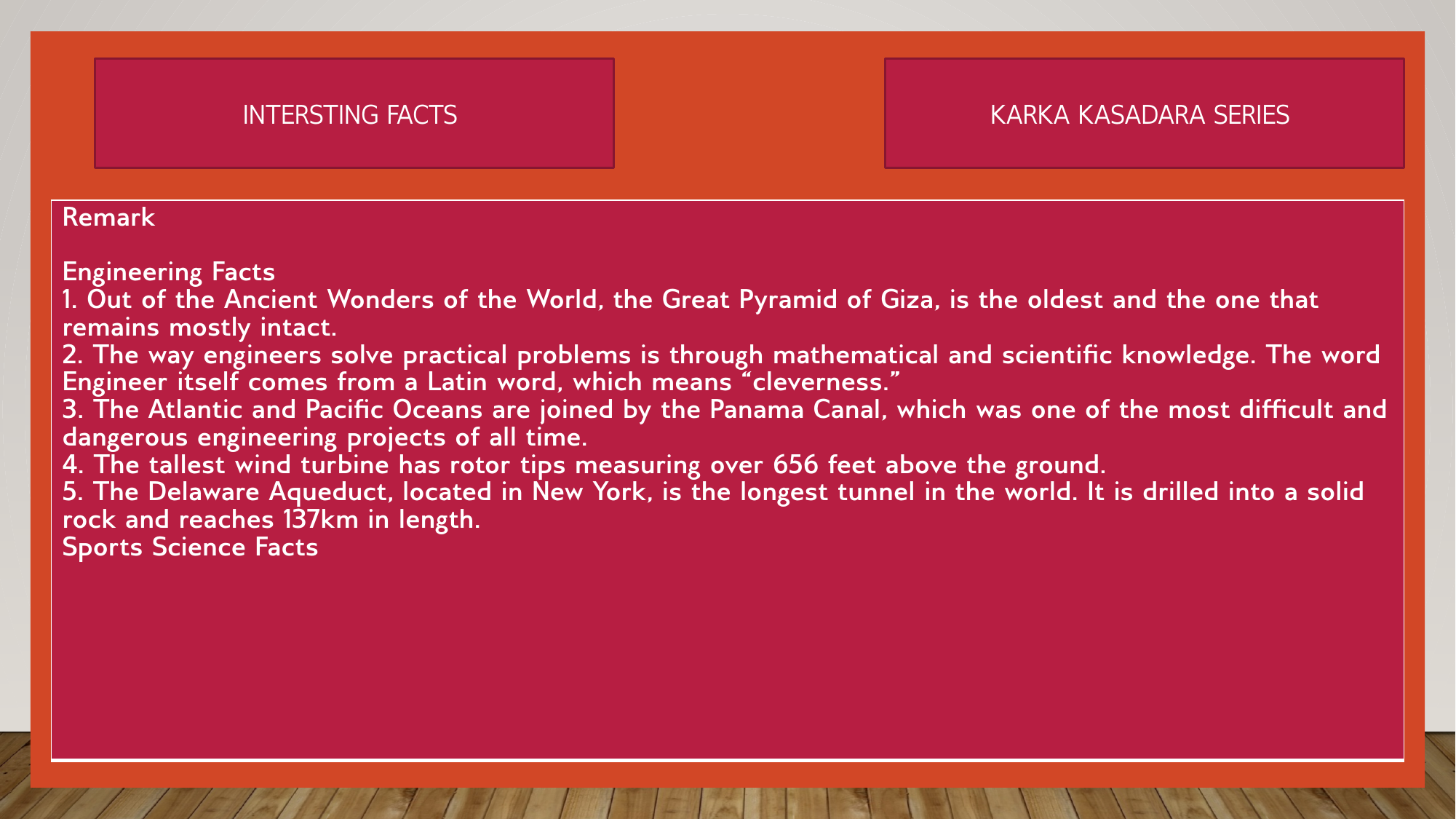

INTERSTING FACTS
KARKA KASADARA SERIES
| Remark Engineering Facts 1. Out of the Ancient Wonders of the World, the Great Pyramid of Giza, is the oldest and the one that remains mostly intact. 2. The way engineers solve practical problems is through mathematical and scientific knowledge. The word Engineer itself comes from a Latin word, which means “cleverness.” 3. The Atlantic and Pacific Oceans are joined by the Panama Canal, which was one of the most difficult and dangerous engineering projects of all time. 4. The tallest wind turbine has rotor tips measuring over 656 feet above the ground. 5. The Delaware Aqueduct, located in New York, is the longest tunnel in the world. It is drilled into a solid rock and reaches 137km in length. Sports Science Facts |
| --- |